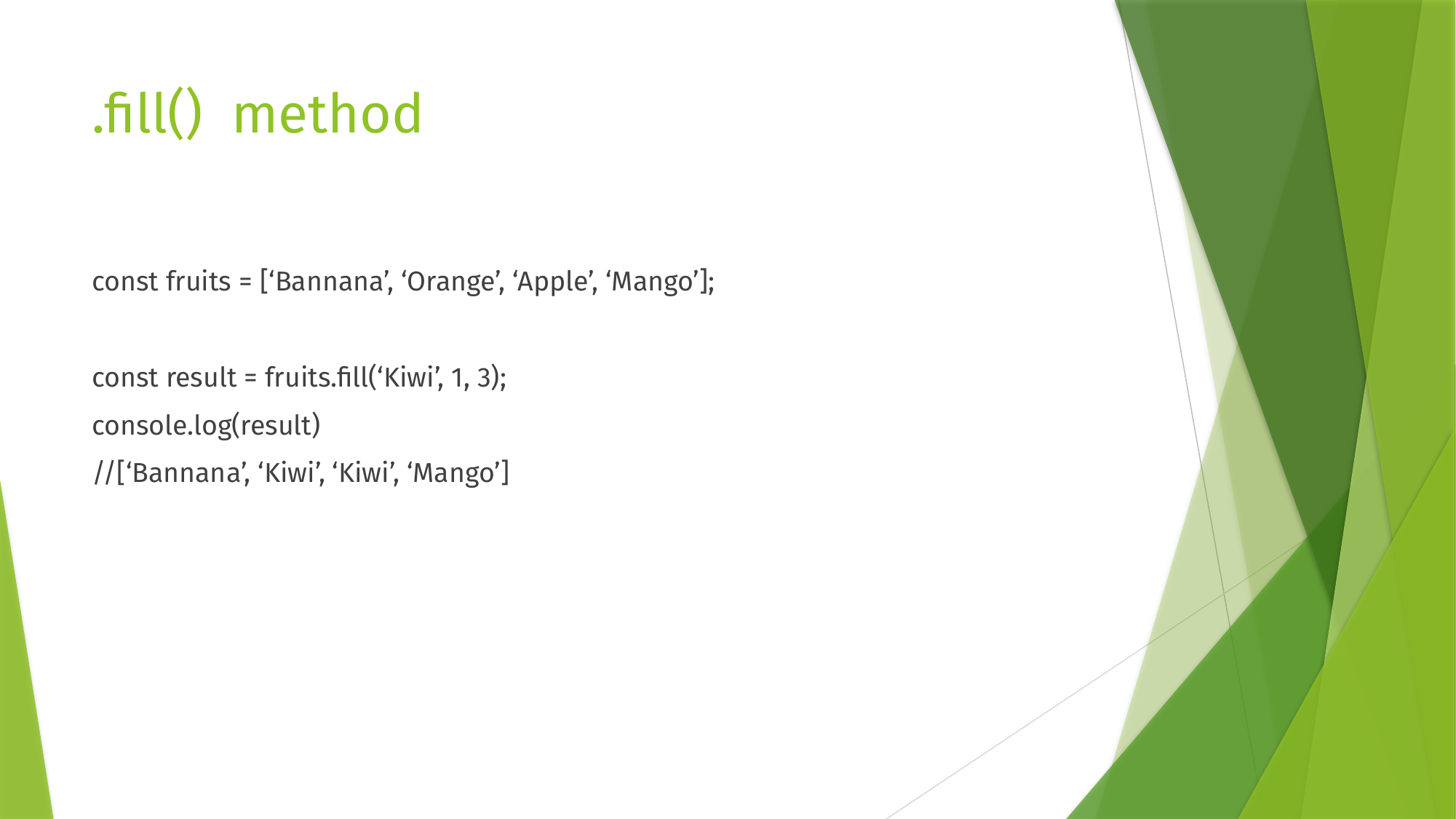

# .fill()  method
const fruits = [‘Bannana’, ‘Orange’, ‘Apple’, ‘Mango’];

const result = fruits.fill(‘Kiwi’, 1, 3);
console.log(result)
//[‘Bannana’, ‘Kiwi’, ‘Kiwi’, ‘Mango’]